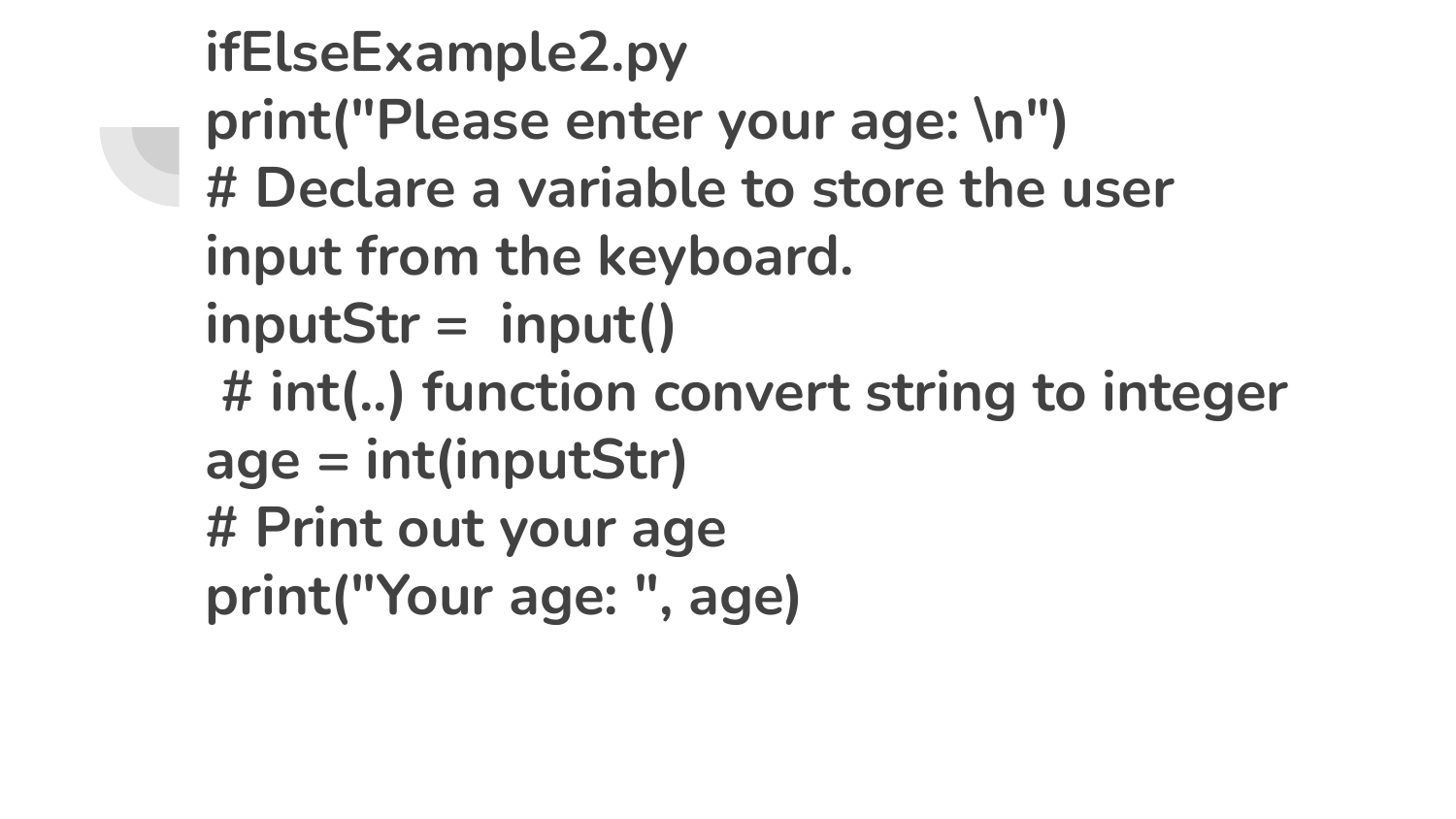

# ifElseExample2.py
print("Please enter your age: \n")
# Declare a variable to store the user input from the keyboard.
inputStr =  input()
 # int(..) function convert string to integer
age = int(inputStr)
# Print out your age
print("Your age: ", age)